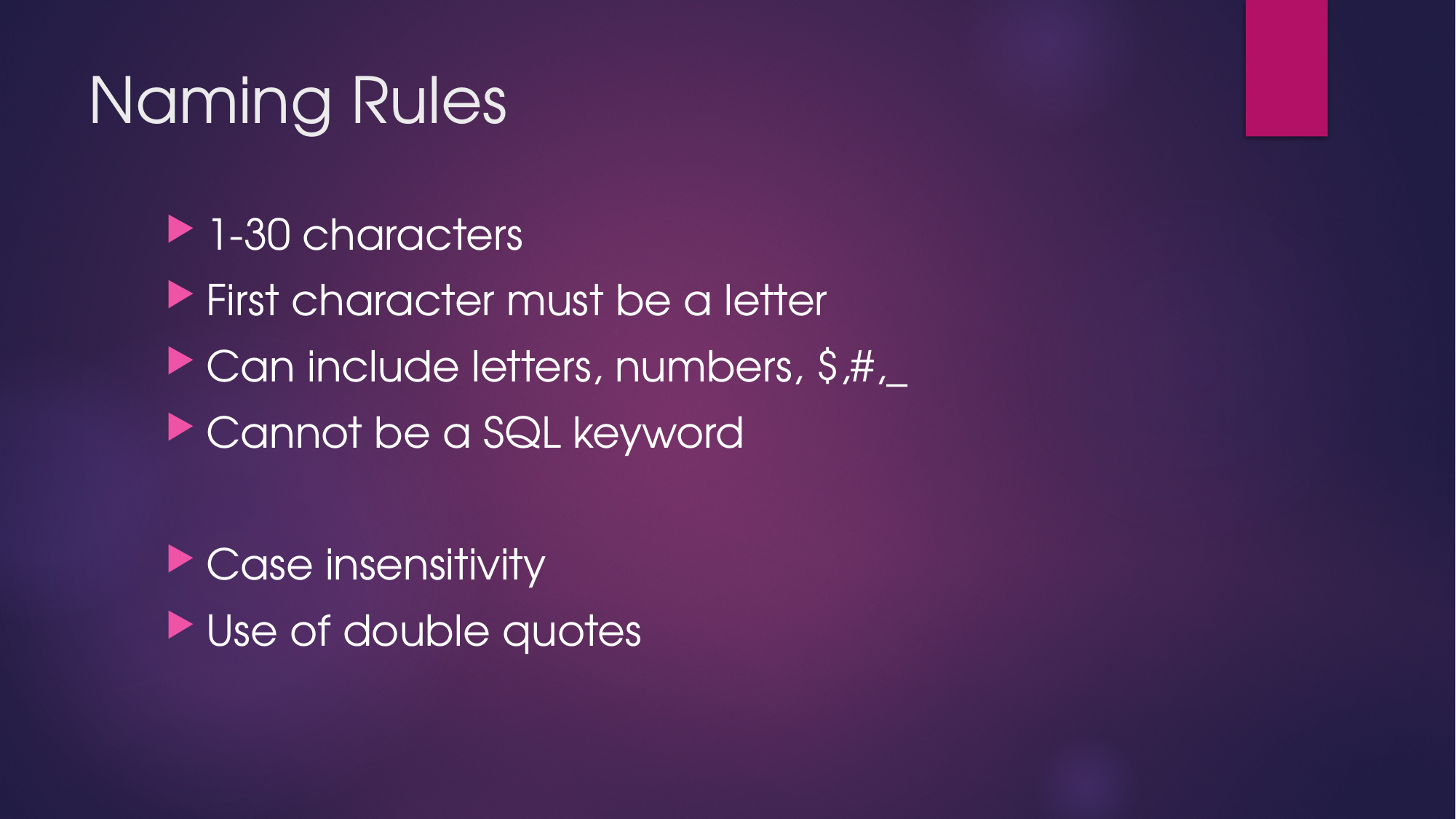

# Naming Rules
1-30 characters
First character must be a letter
Can include letters, numbers, $,#,_
Cannot be a SQL keyword

Case insensitivity
Use of double quotes